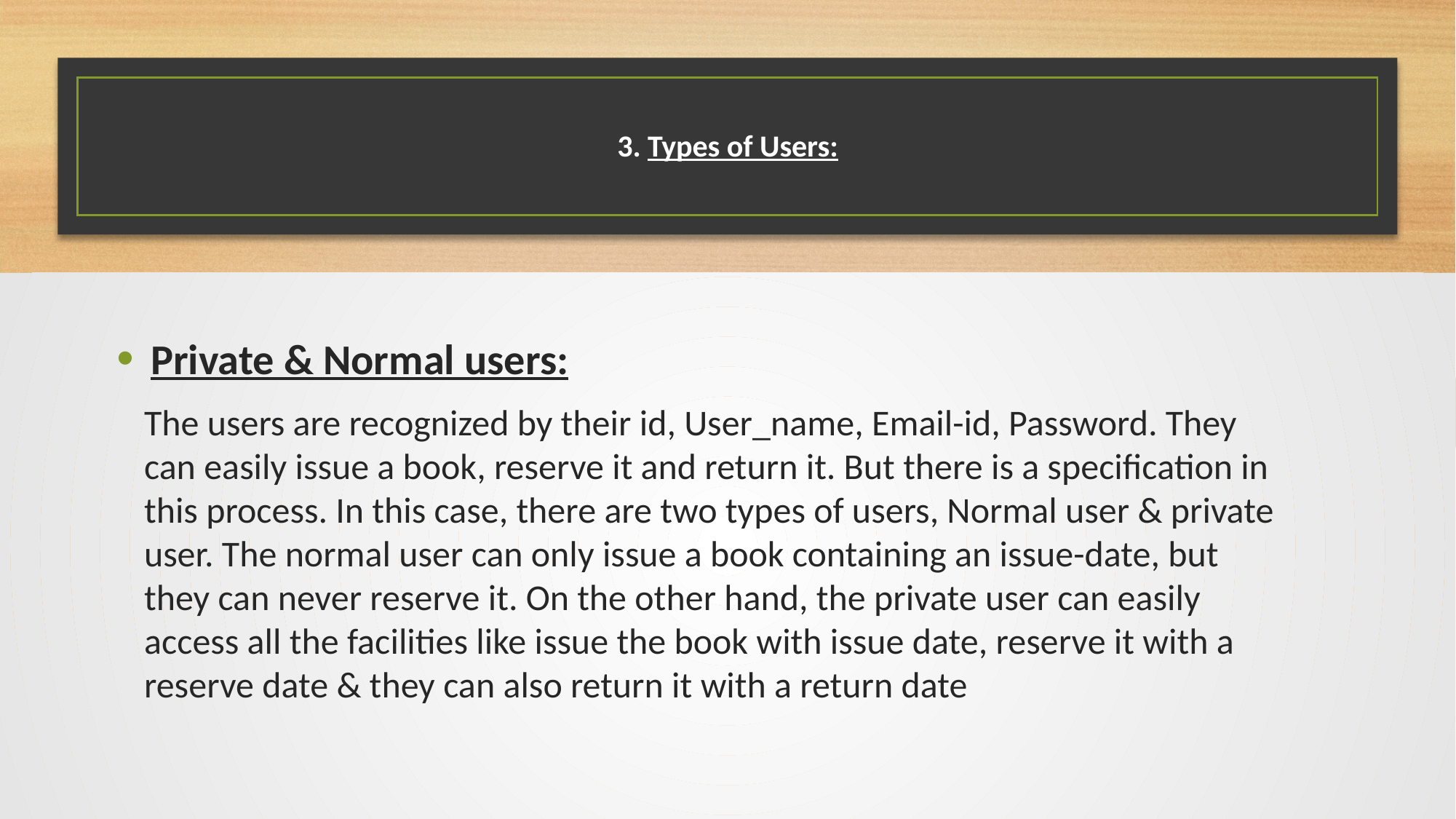

# 3. Types of Users:

Private & Normal users:
The users are recognized by their id, User_name, Email-id, Password. They can easily issue a book, reserve it and return it. But there is a specification in this process. In this case, there are two types of users, Normal user & private user. The normal user can only issue a book containing an issue-date, but they can never reserve it. On the other hand, the private user can easily access all the facilities like issue the book with issue date, reserve it with a reserve date & they can also return it with a return date